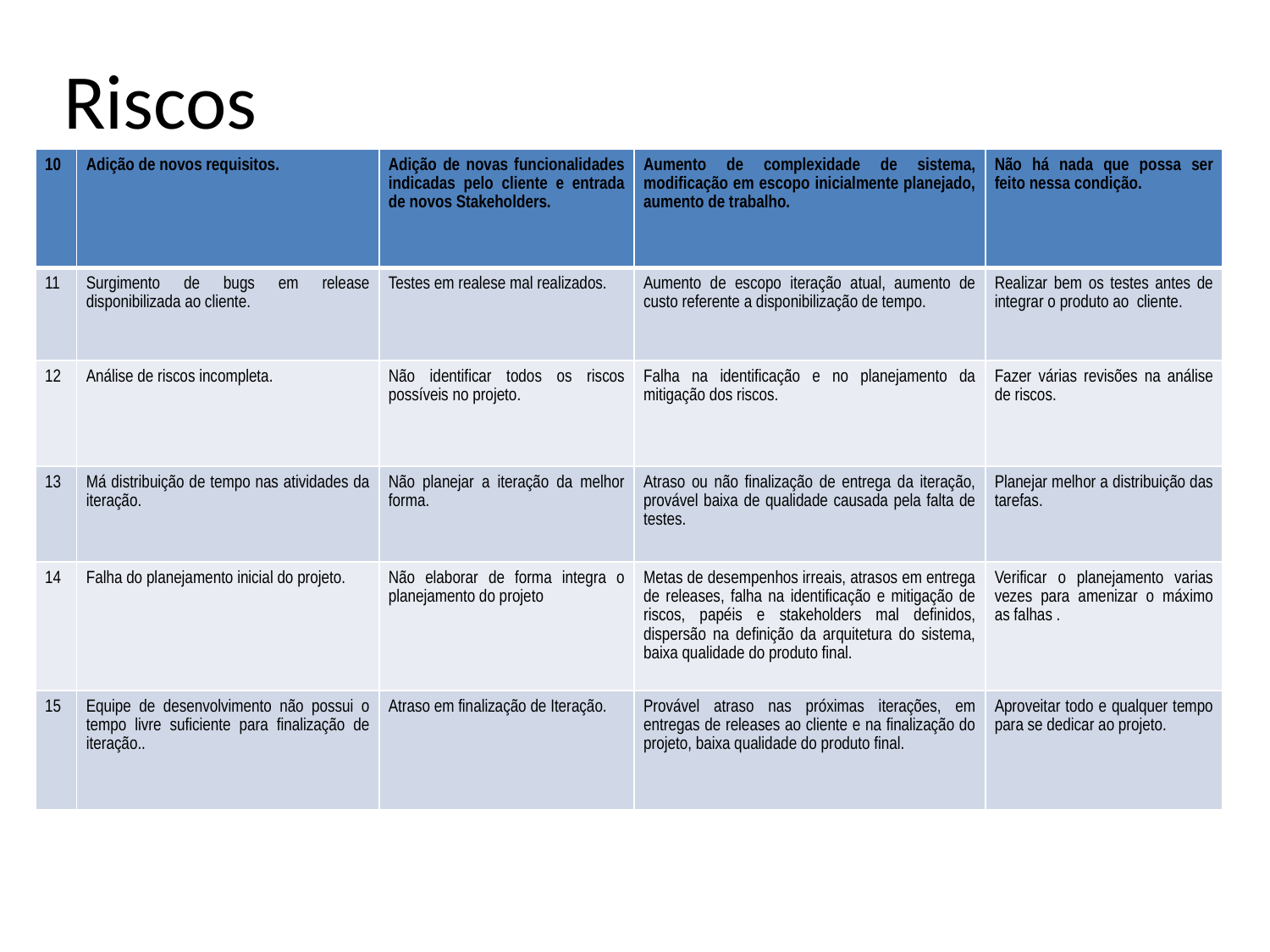

Riscos

| 10 | Adição de novos requisitos. | Adição de novas funcionalidades indicadas pelo cliente e entrada de novos Stakeholders. | Aumento de complexidade de sistema, modificação em escopo inicialmente planejado, aumento de trabalho. | Não há nada que possa ser feito nessa condição. |
| --- | --- | --- | --- | --- |
| 11 | Surgimento de bugs em release disponibilizada ao cliente. | Testes em realese mal realizados. | Aumento de escopo iteração atual, aumento de custo referente a disponibilização de tempo. | Realizar bem os testes antes de integrar o produto ao cliente. |
| 12 | Análise de riscos incompleta. | Não identificar todos os riscos possíveis no projeto. | Falha na identificação e no planejamento da mitigação dos riscos. | Fazer várias revisões na análise de riscos. |
| 13 | Má distribuição de tempo nas atividades da iteração. | Não planejar a iteração da melhor forma. | Atraso ou não finalização de entrega da iteração, provável baixa de qualidade causada pela falta de testes. | Planejar melhor a distribuição das tarefas. |
| 14 | Falha do planejamento inicial do projeto. | Não elaborar de forma integra o planejamento do projeto | Metas de desempenhos irreais, atrasos em entrega de releases, falha na identificação e mitigação de riscos, papéis e stakeholders mal definidos, dispersão na definição da arquitetura do sistema, baixa qualidade do produto final. | Verificar o planejamento varias vezes para amenizar o máximo as falhas . |
| 15 | Equipe de desenvolvimento não possui o tempo livre suficiente para finalização de iteração.. | Atraso em finalização de Iteração. | Provável atraso nas próximas iterações, em entregas de releases ao cliente e na finalização do projeto, baixa qualidade do produto final. | Aproveitar todo e qualquer tempo para se dedicar ao projeto. |